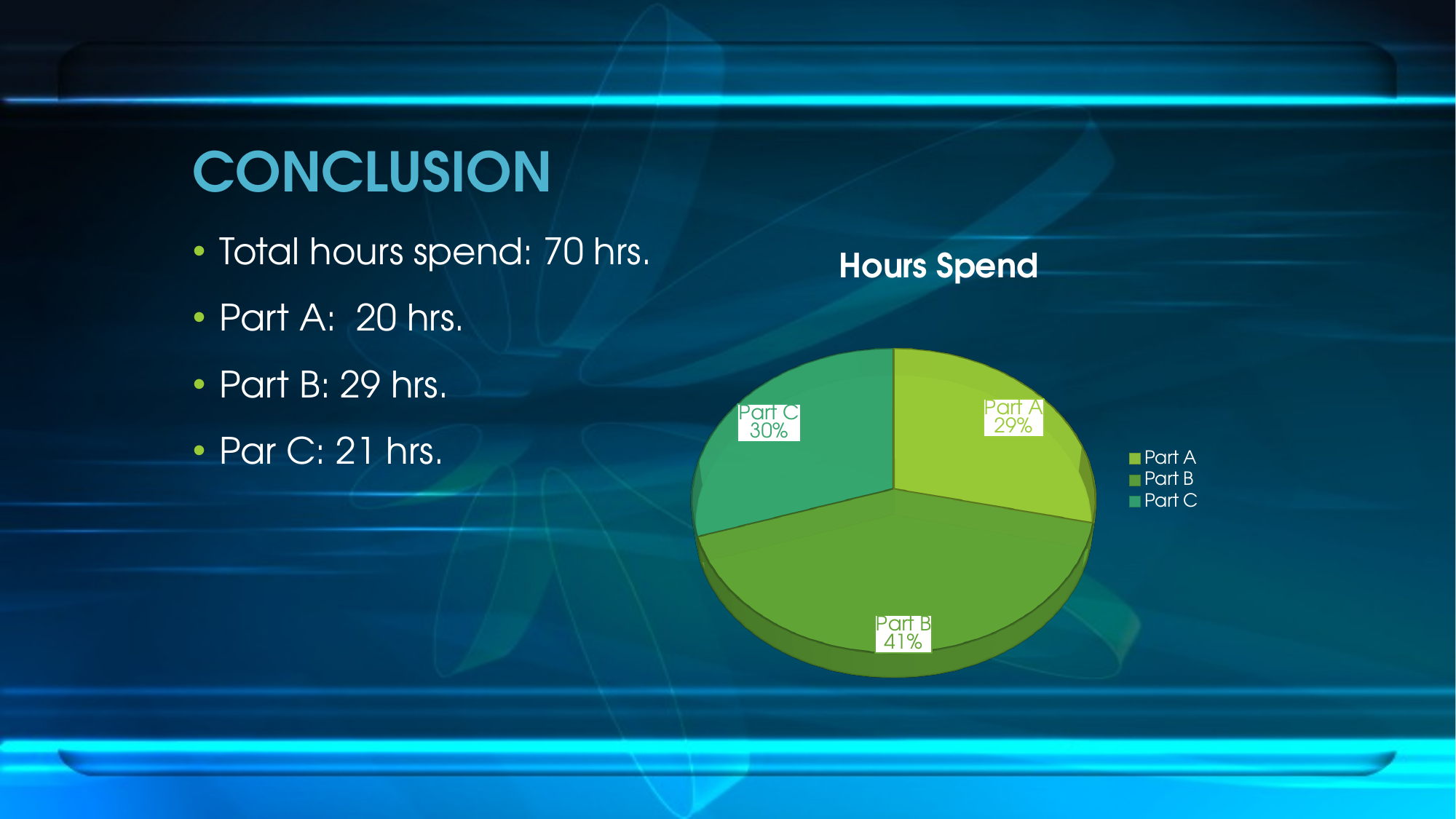

# CONCLUSION

[unsupported chart]

Total hours spend: 70 hrs.
Part A:  20 hrs.
Part B: 29 hrs.
Par C: 21 hrs.